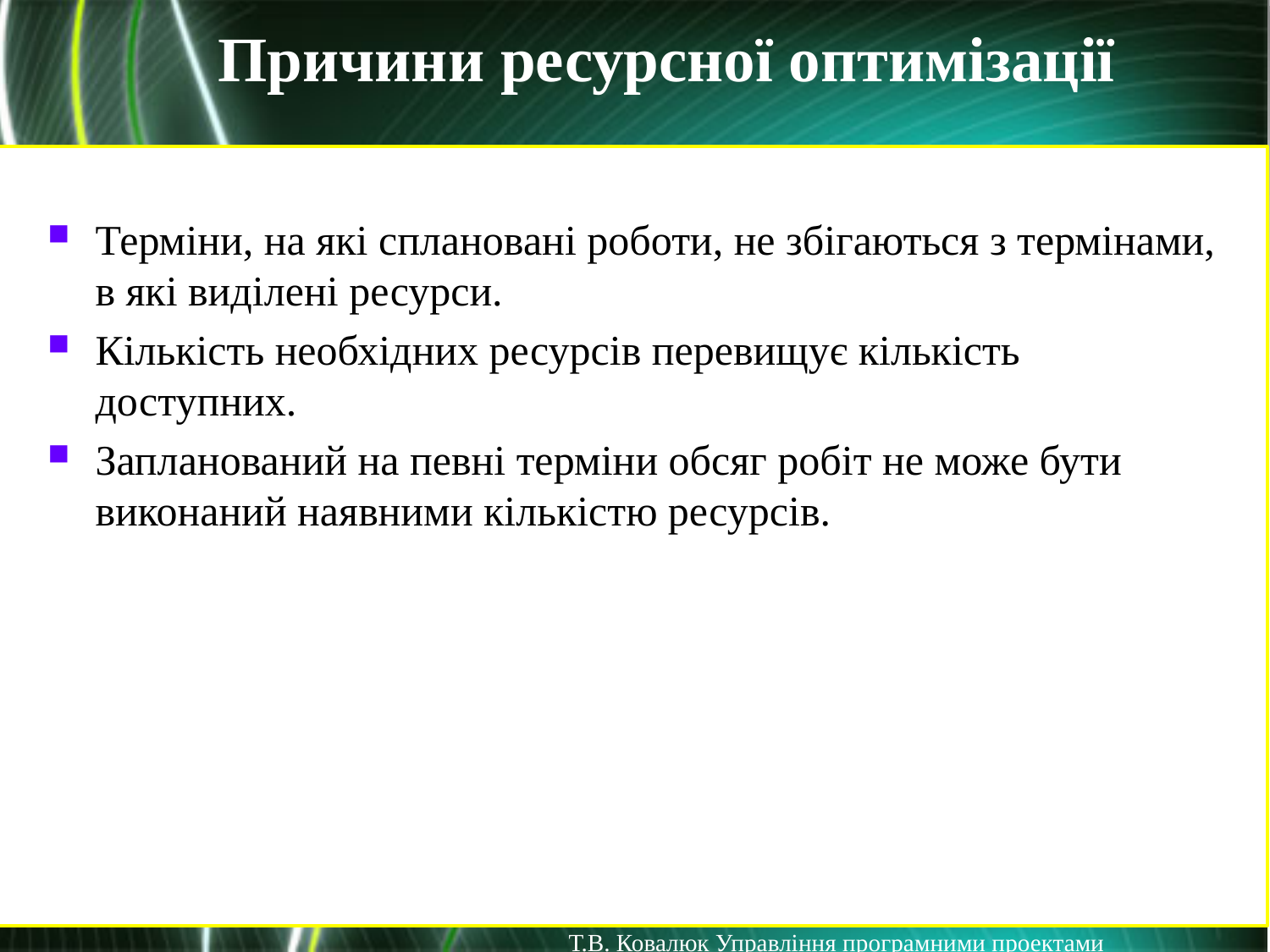

Причини ресурсної оптимізації
Терміни, на які сплановані роботи, не збігаються з термінами, в які виділені ресурси.
Кількість необхідних ресурсів перевищує кількість доступних.
Запланований на певні терміни обсяг робіт не може бути виконаний наявними кількістю ресурсів.